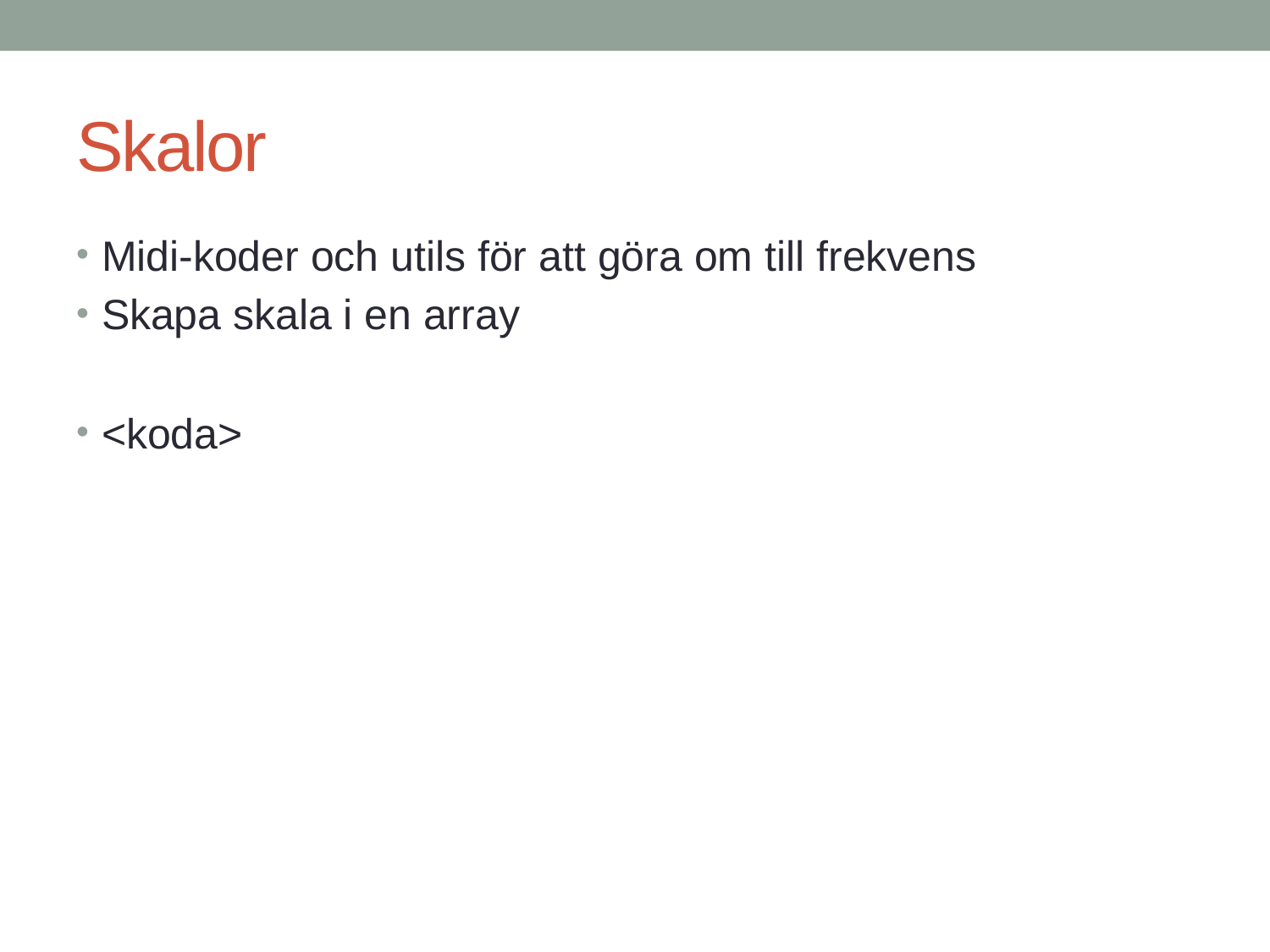

# Skalor
Midi-koder och utils för att göra om till frekvens
Skapa skala i en array

<koda>